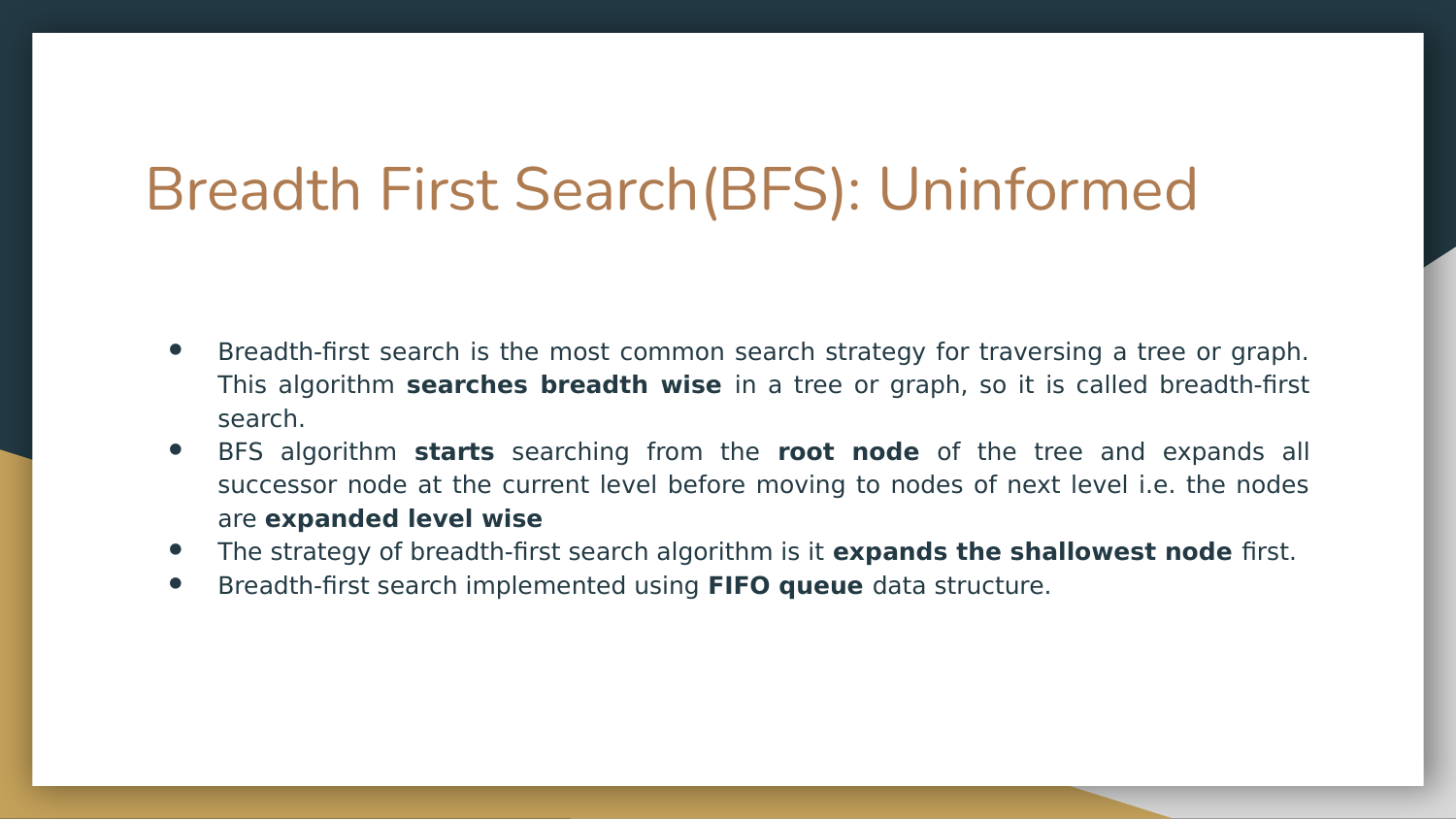

# Breadth First Search(BFS): Uninformed
Breadth-first search is the most common search strategy for traversing a tree or graph. This algorithm searches breadth wise in a tree or graph, so it is called breadth-first search.
BFS algorithm starts searching from the root node of the tree and expands all successor node at the current level before moving to nodes of next level i.e. the nodes are expanded level wise
The strategy of breadth-first search algorithm is it expands the shallowest node first.
Breadth-first search implemented using FIFO queue data structure.